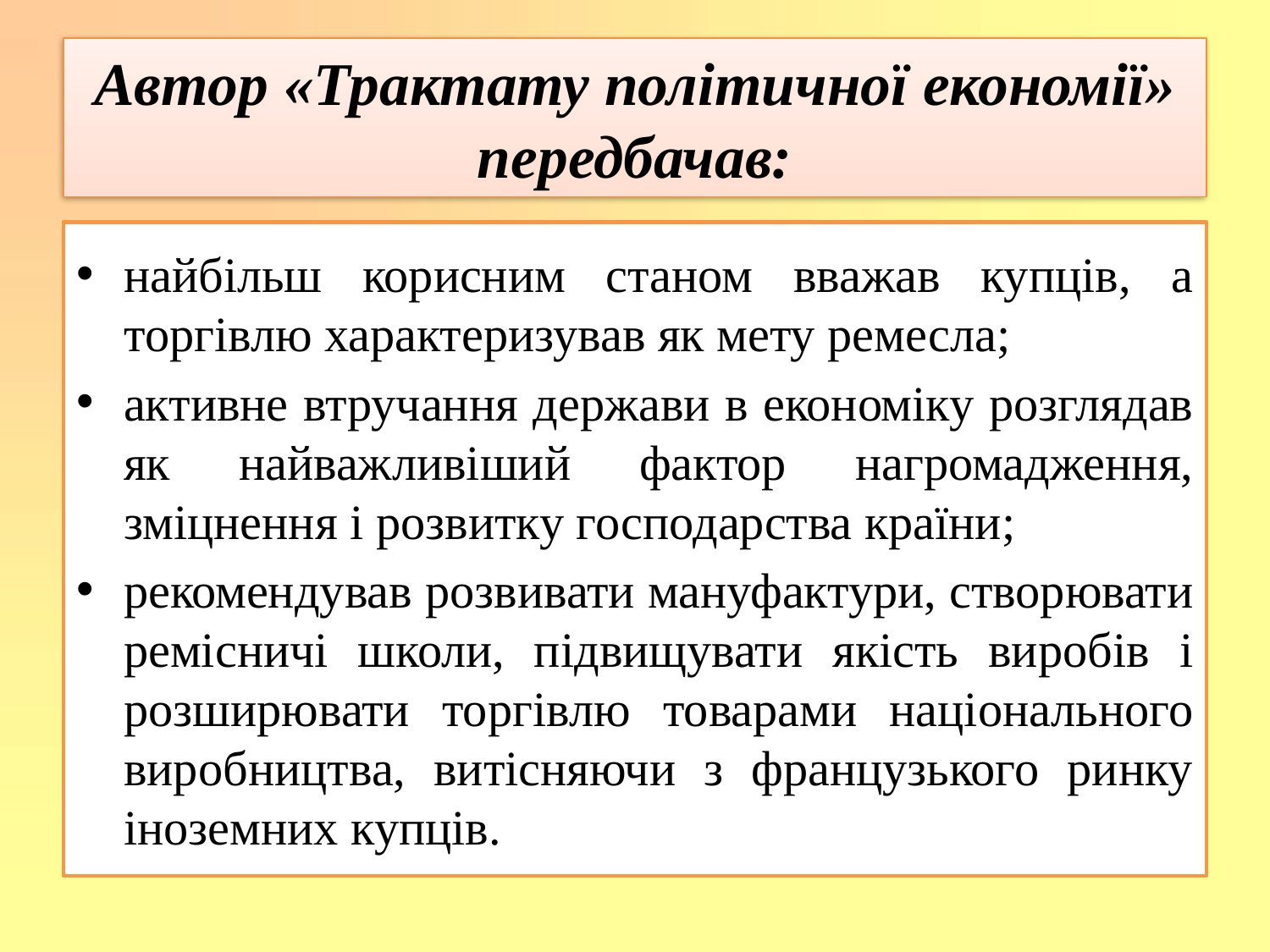

# Автор «Трактату політичної економії» передбачав:
найбільш корисним станом вважав купців, а торгівлю характеризував як мету ремесла;
активне втручання держави в економіку розглядав як найважливіший фактор нагромадження, зміцнення і розвитку господарства країни;
рекомендував розвивати мануфактури, створювати ремісничі школи, підвищувати якість виробів і розширювати торгівлю товарами національного виробництва, витісняючи з французького ринку іноземних купців.